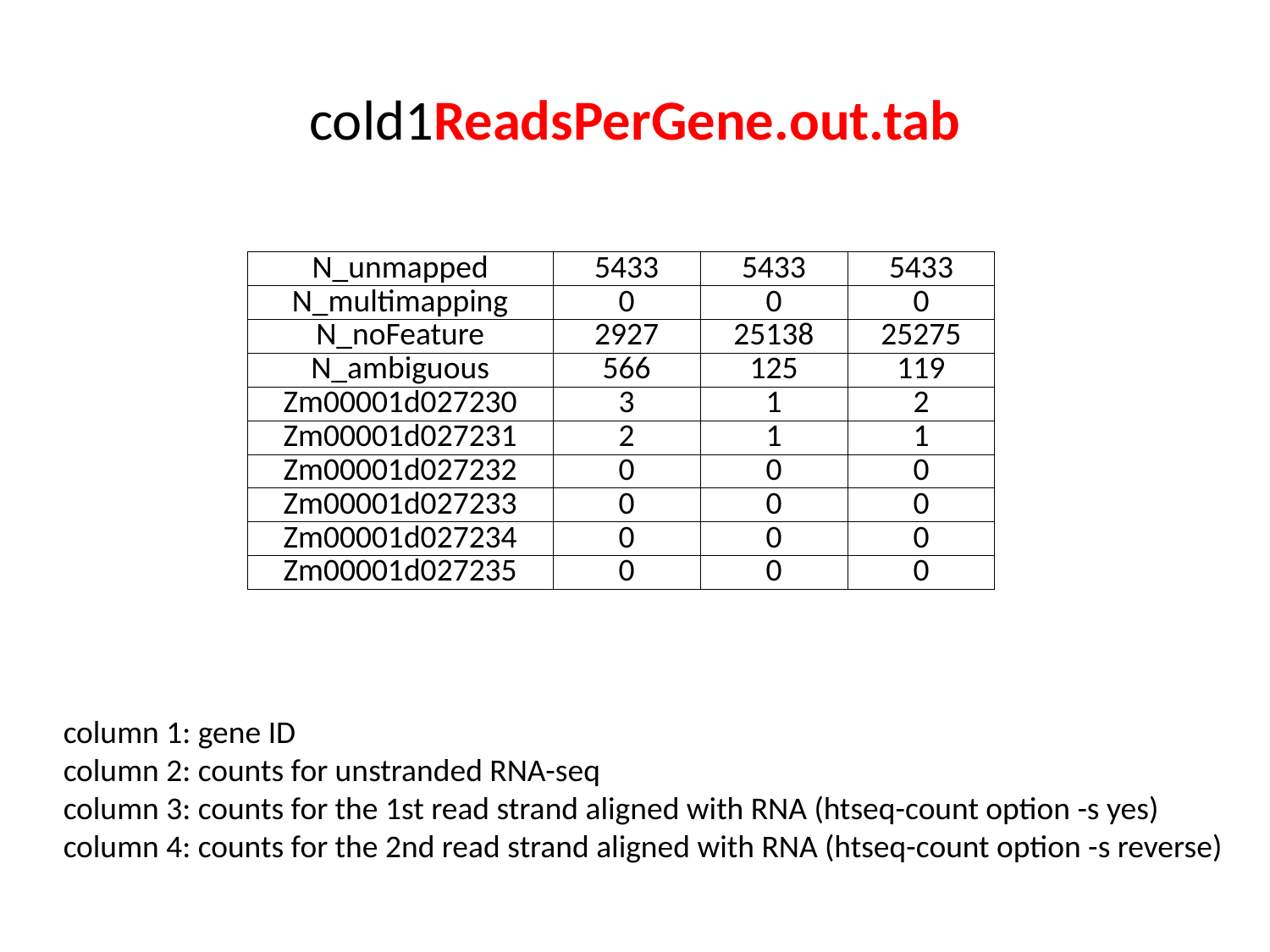

# cold1ReadsPerGene.out.tab
| N\_unmapped | 5433 | 5433 | 5433 |
| --- | --- | --- | --- |
| N\_multimapping | 0 | 0 | 0 |
| N\_noFeature | 2927 | 25138 | 25275 |
| N\_ambiguous | 566 | 125 | 119 |
| Zm00001d027230 | 3 | 1 | 2 |
| Zm00001d027231 | 2 | 1 | 1 |
| Zm00001d027232 | 0 | 0 | 0 |
| Zm00001d027233 | 0 | 0 | 0 |
| Zm00001d027234 | 0 | 0 | 0 |
| Zm00001d027235 | 0 | 0 | 0 |
column 1: gene ID
column 2: counts for unstranded RNA-seq
column 3: counts for the 1st read strand aligned with RNA (htseq-count option -s yes)
column 4: counts for the 2nd read strand aligned with RNA (htseq-count option -s reverse)